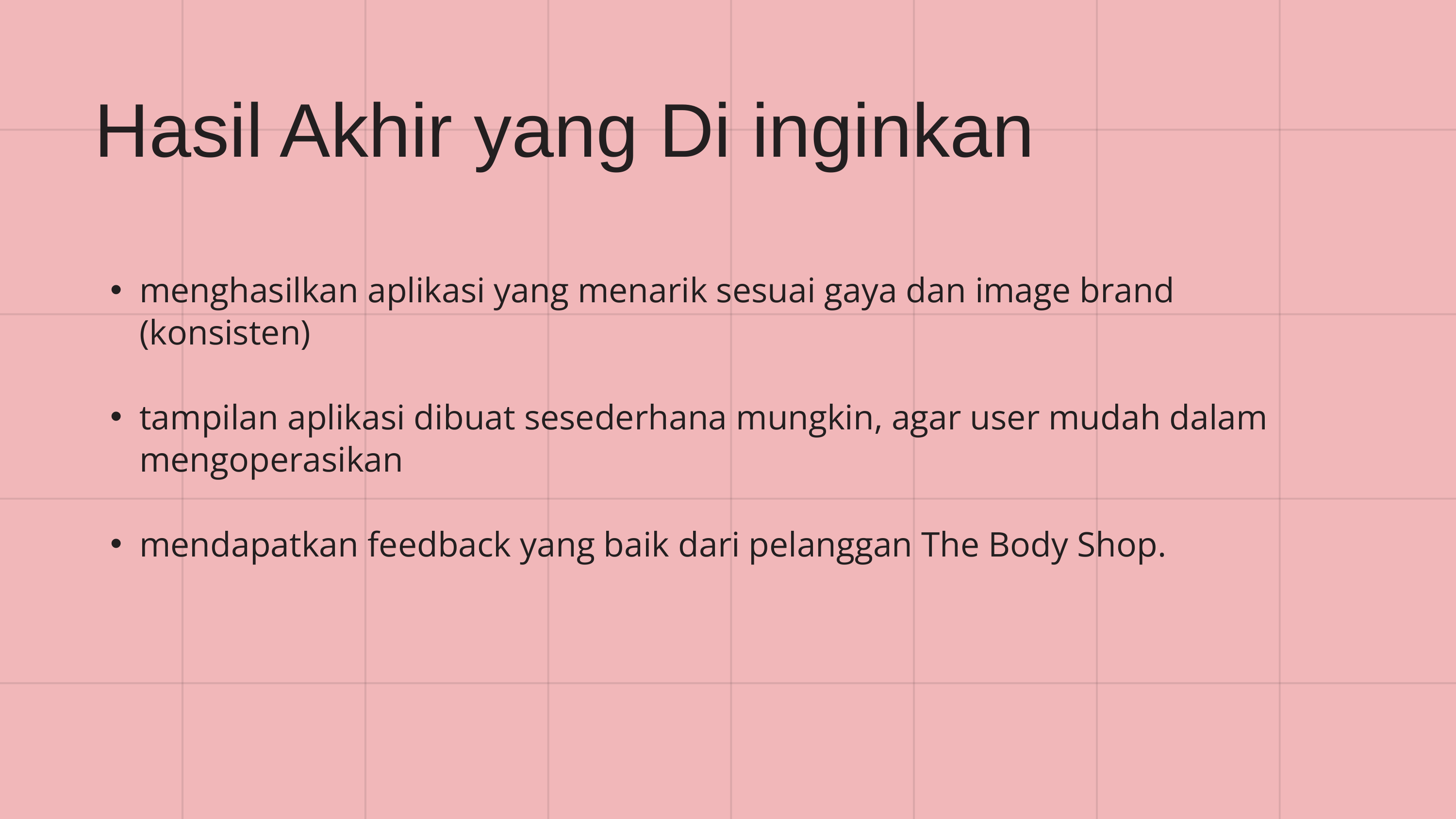

Hasil Akhir yang Di inginkan
menghasilkan aplikasi yang menarik sesuai gaya dan image brand (konsisten)

tampilan aplikasi dibuat sesederhana mungkin, agar user mudah dalam mengoperasikan

mendapatkan feedback yang baik dari pelanggan The Body Shop.